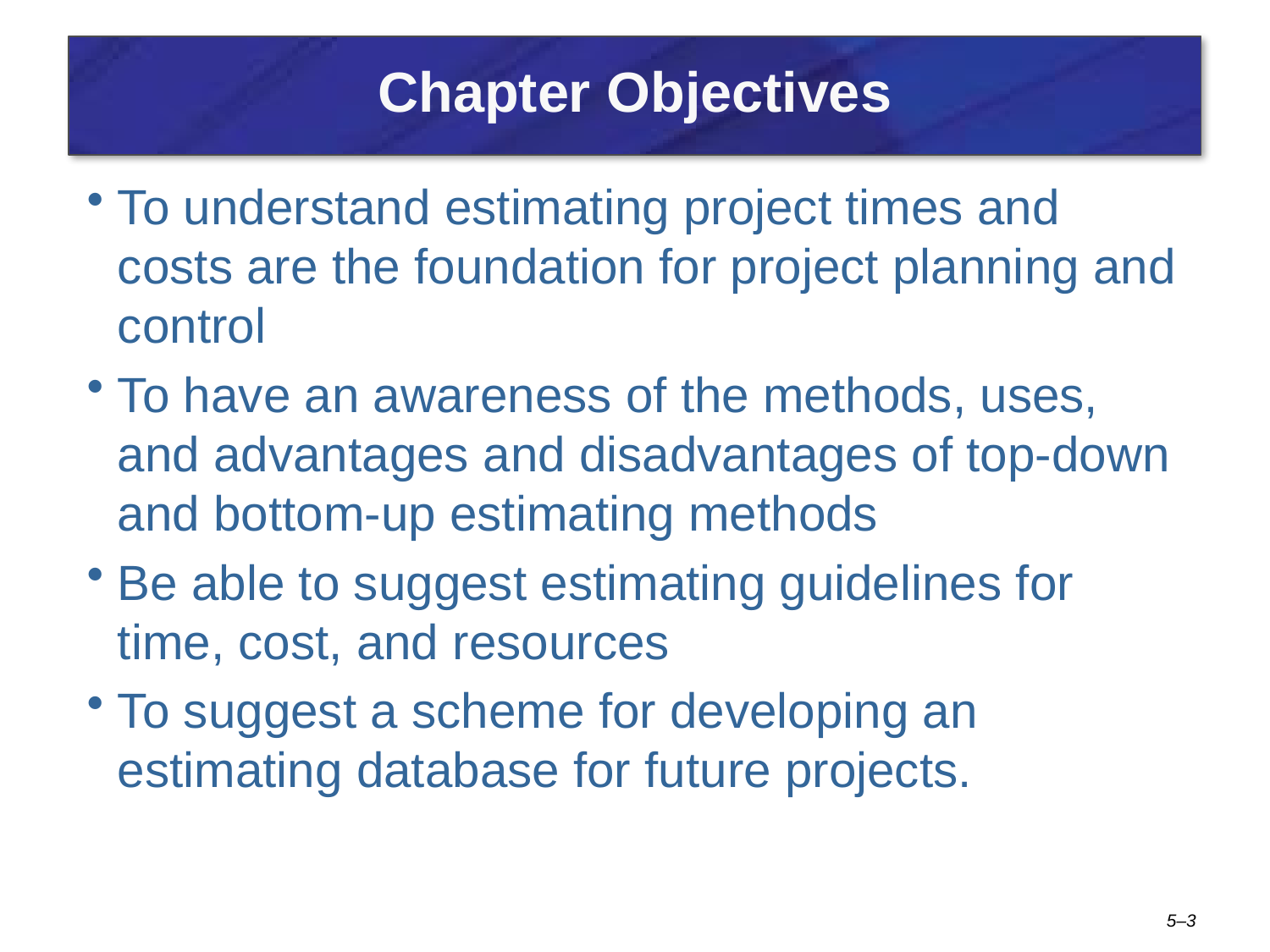

# Chapter Objectives
To understand estimating project times and costs are the foundation for project planning and control
To have an awareness of the methods, uses, and advantages and disadvantages of top-down and bottom-up estimating methods
Be able to suggest estimating guidelines for time, cost, and resources
To suggest a scheme for developing an estimating database for future projects.

5–3